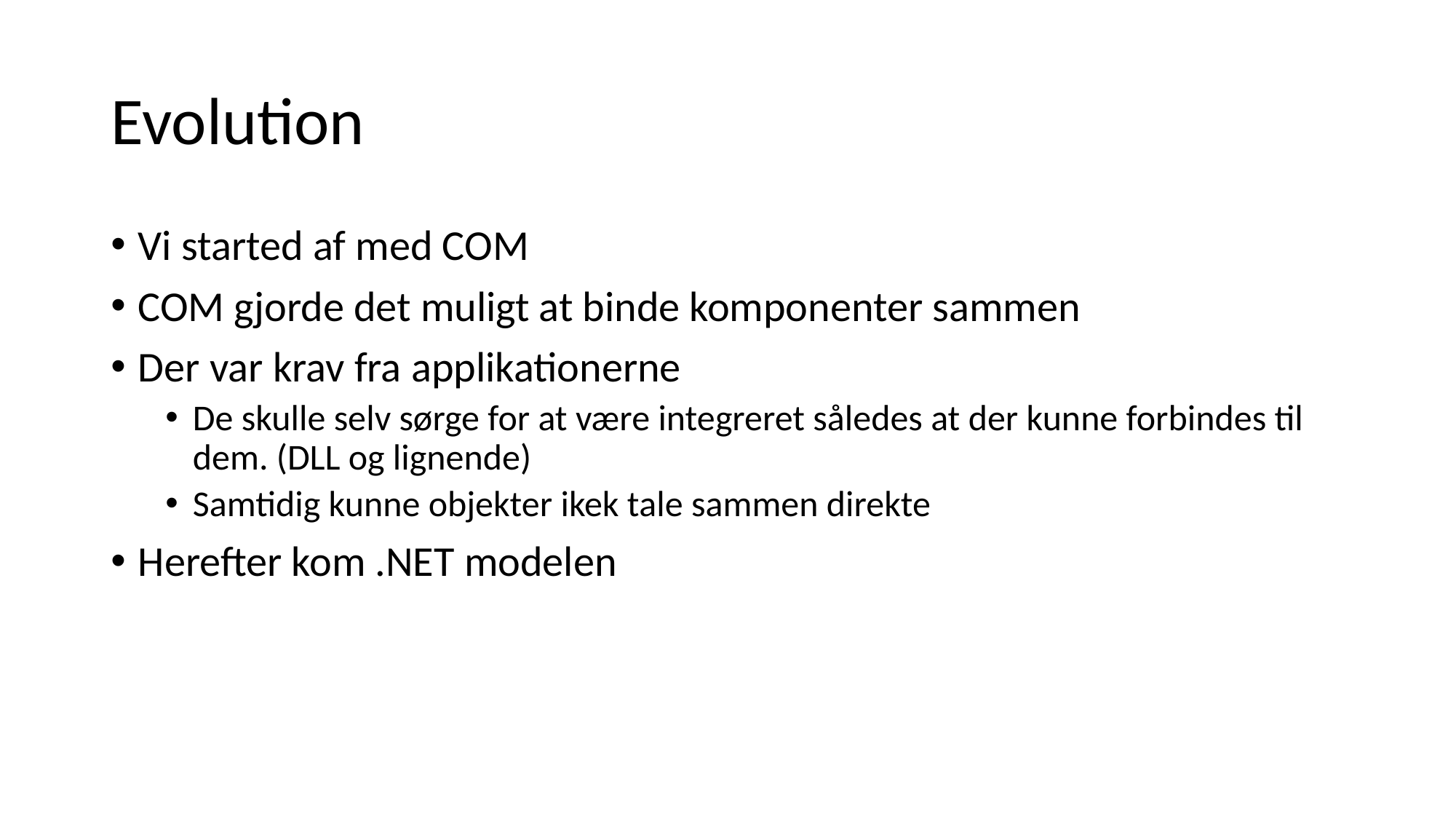

# Evolution
Vi started af med COM
COM gjorde det muligt at binde komponenter sammen
Der var krav fra applikationerne
De skulle selv sørge for at være integreret således at der kunne forbindes til dem. (DLL og lignende)
Samtidig kunne objekter ikek tale sammen direkte
Herefter kom .NET modelen